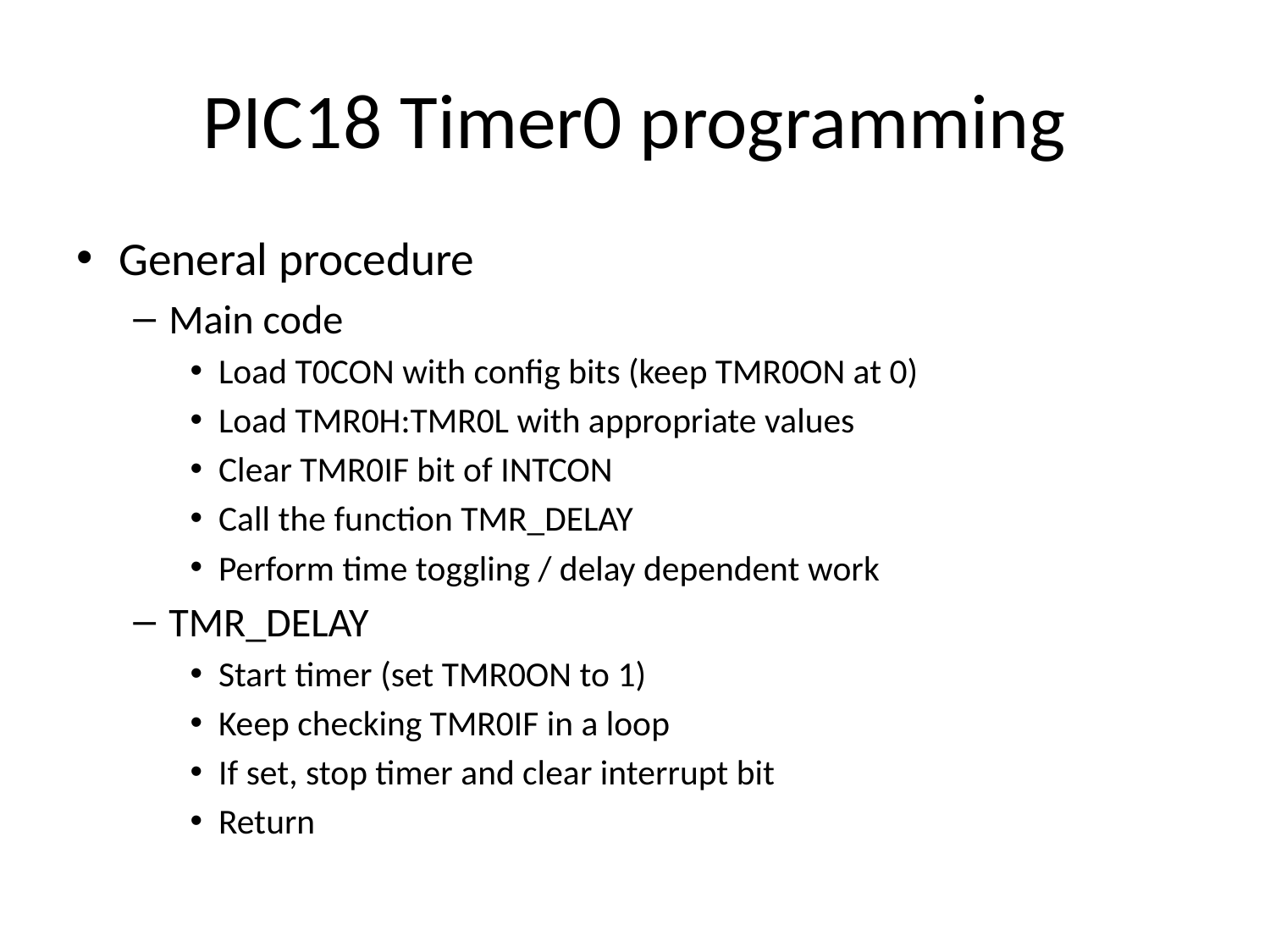

# PIC18 Timer0 programming
General procedure
Main code
Load T0CON with config bits (keep TMR0ON at 0)
Load TMR0H:TMR0L with appropriate values
Clear TMR0IF bit of INTCON
Call the function TMR_DELAY
Perform time toggling / delay dependent work
TMR_DELAY
Start timer (set TMR0ON to 1)
Keep checking TMR0IF in a loop
If set, stop timer and clear interrupt bit
Return